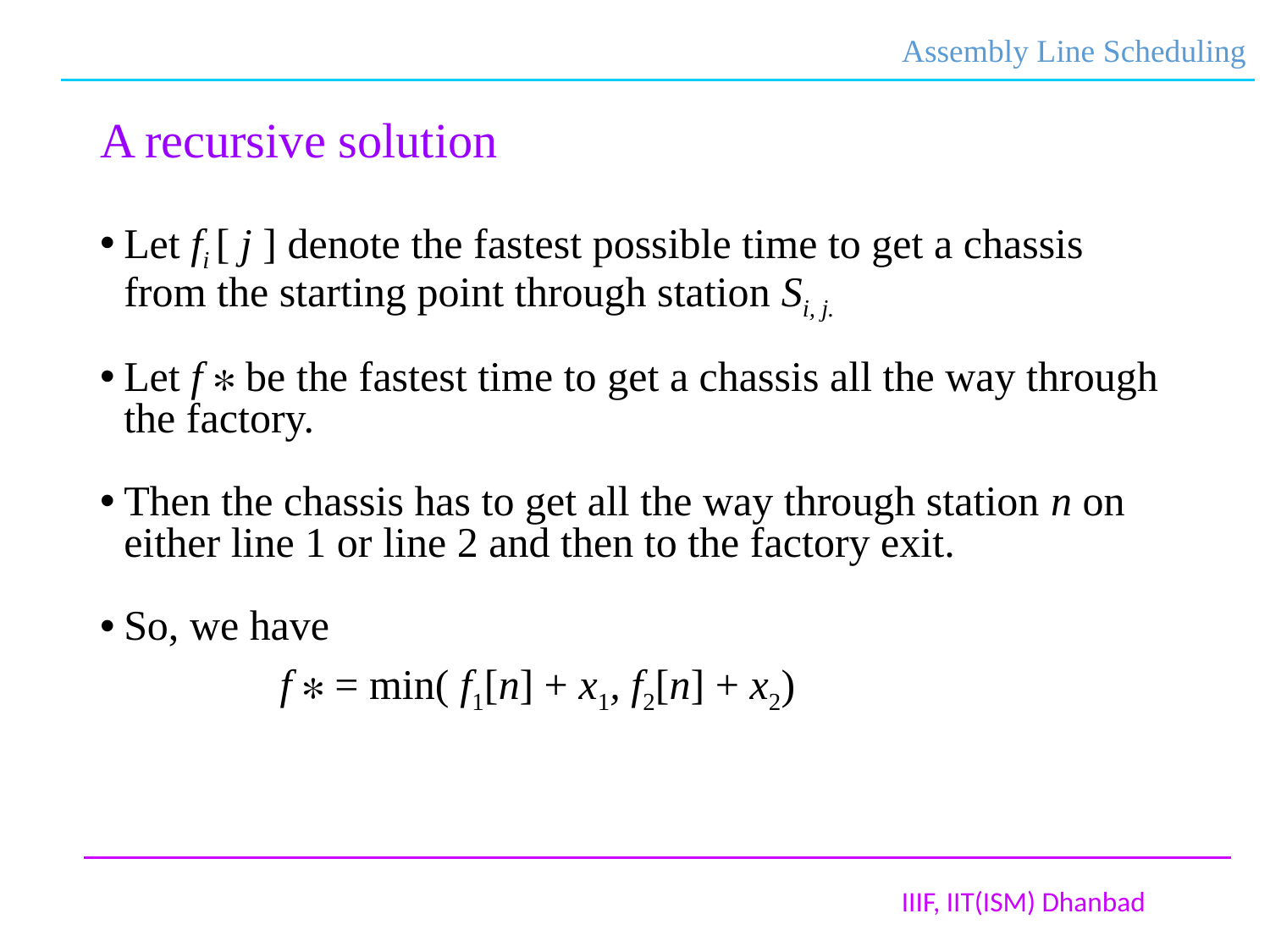

Assembly Line Scheduling
# A recursive solution
Let fi [ j ] denote the fastest possible time to get a chassis from the starting point through station Si, j.

Let f ∗ be the fastest time to get a chassis all the way through the factory.

Then the chassis has to get all the way through station n on either line 1 or line 2 and then to the factory exit.

So, we have
                 f ∗ = min( f1[n] + x1, f2[n] + x2)
IIIF, IIT(ISM) Dhanbad